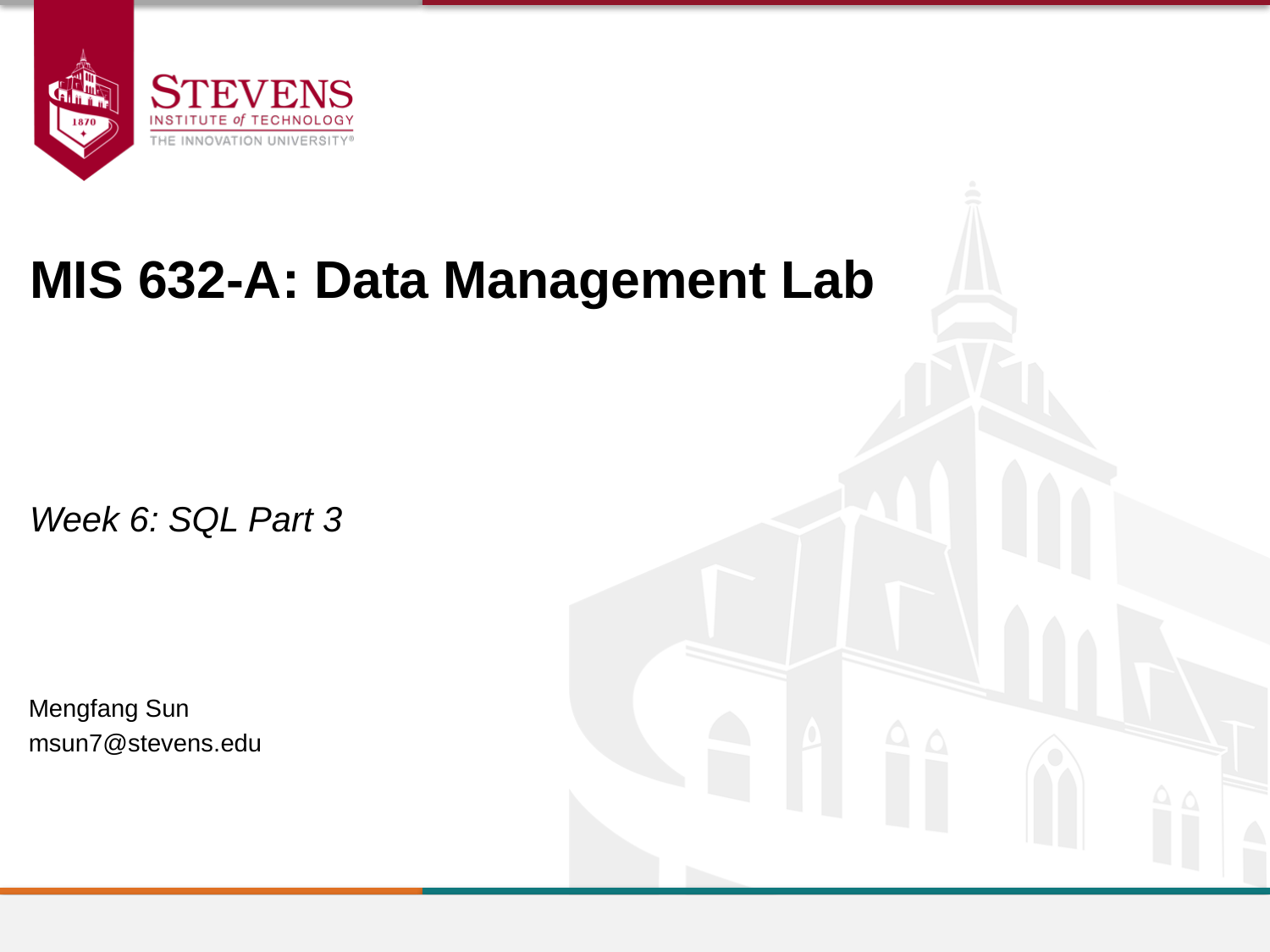

MIS 632-A: Data Management Lab
Week 6: SQL Part 3
Mengfang Sun
msun7@stevens.edu